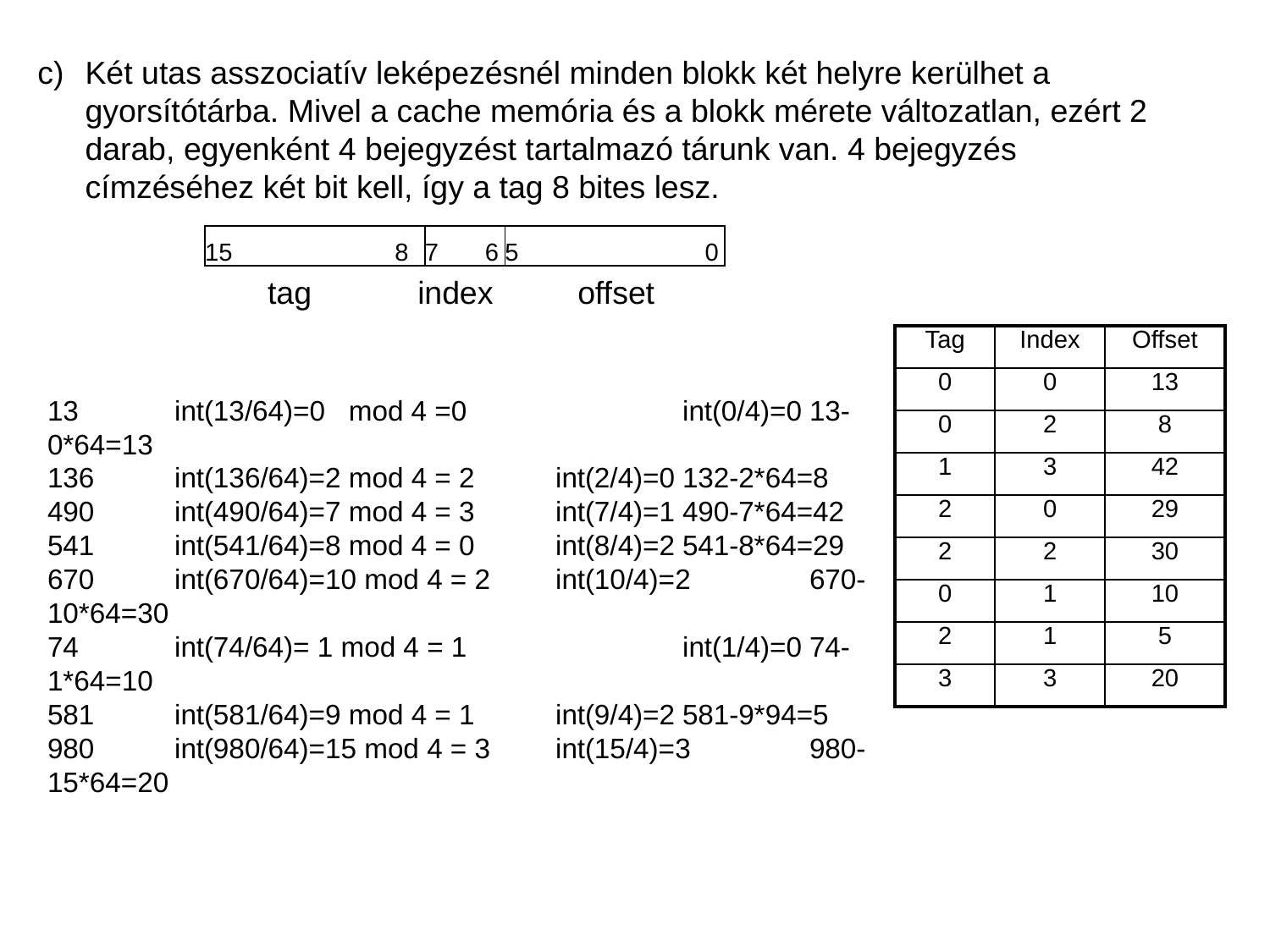

Két utas asszociatív leképezésnél minden blokk két helyre kerülhet a gyorsítótárba. Mivel a cache memória és a blokk mérete változatlan, ezért 2 darab, egyenként 4 bejegyzést tartalmazó tárunk van. 4 bejegyzés címzéséhez két bit kell, így a tag 8 bites lesz.

15
8
7
6
5
0
tag
index
offset
| Tag | Index | Offset |
| --- | --- | --- |
| 0 | 0 | 13 |
| 0 | 2 | 8 |
| 1 | 3 | 42 |
| 2 | 0 | 29 |
| 2 | 2 | 30 |
| 0 | 1 | 10 |
| 2 | 1 | 5 |
| 3 | 3 | 20 |
13	int(13/64)=0   mod 4 =0		int(0/4)=0	13-0*64=13
136	int(136/64)=2 mod 4 = 2	int(2/4)=0	132-2*64=8
490	int(490/64)=7 mod 4 = 3	int(7/4)=1	490-7*64=42
541	int(541/64)=8 mod 4 = 0	int(8/4)=2	541-8*64=29
670	int(670/64)=10 mod 4 = 2	int(10/4)=2	670-10*64=30
74	int(74/64)= 1 mod 4 = 1		int(1/4)=0	74-1*64=10
581	int(581/64)=9 mod 4 = 1	int(9/4)=2	581-9*94=5
980	int(980/64)=15 mod 4 = 3	int(15/4)=3	980-15*64=20